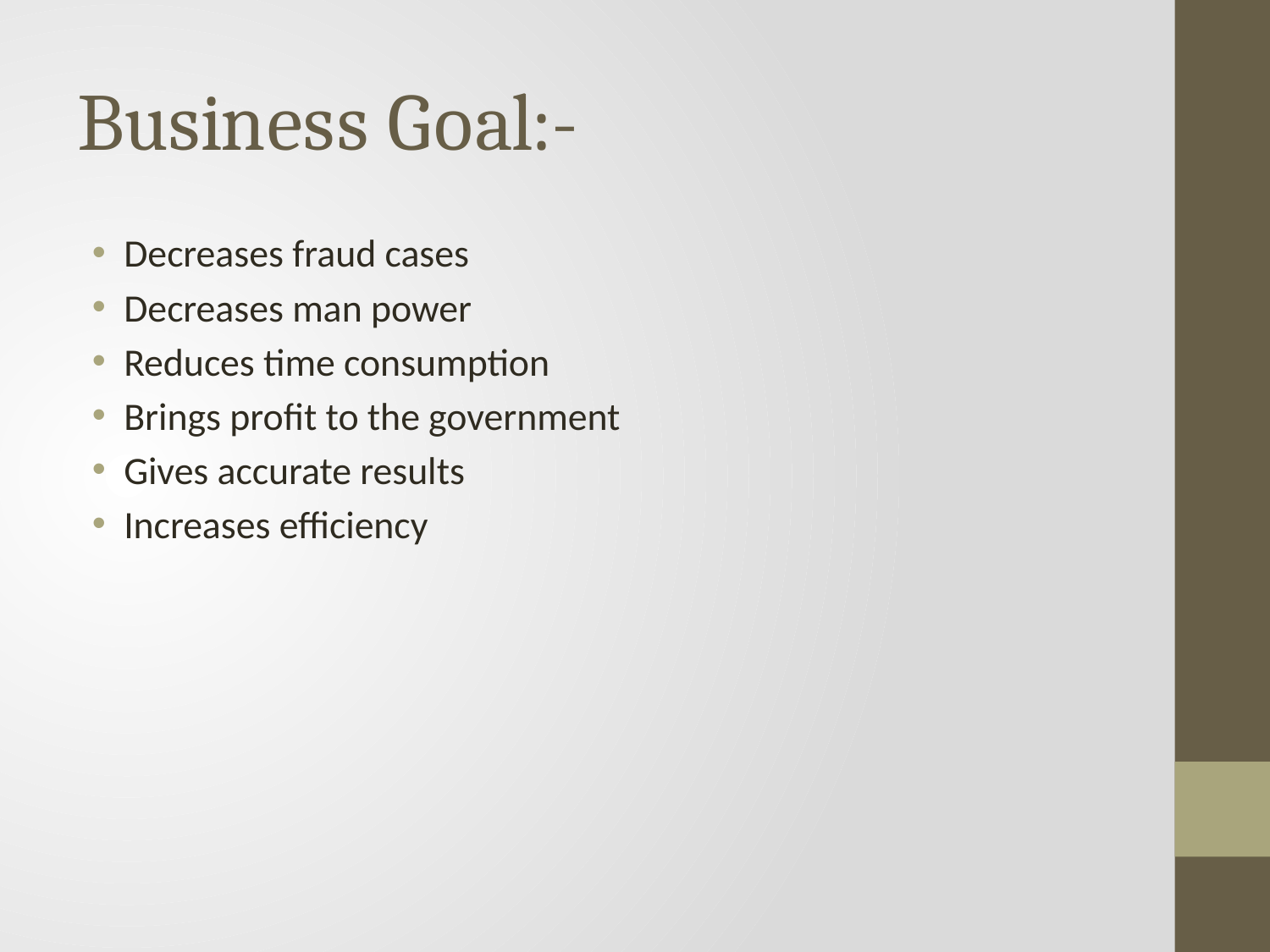

# Business Goal:-
Decreases fraud cases
Decreases man power
Reduces time consumption
Brings profit to the government
Gives accurate results
Increases efficiency